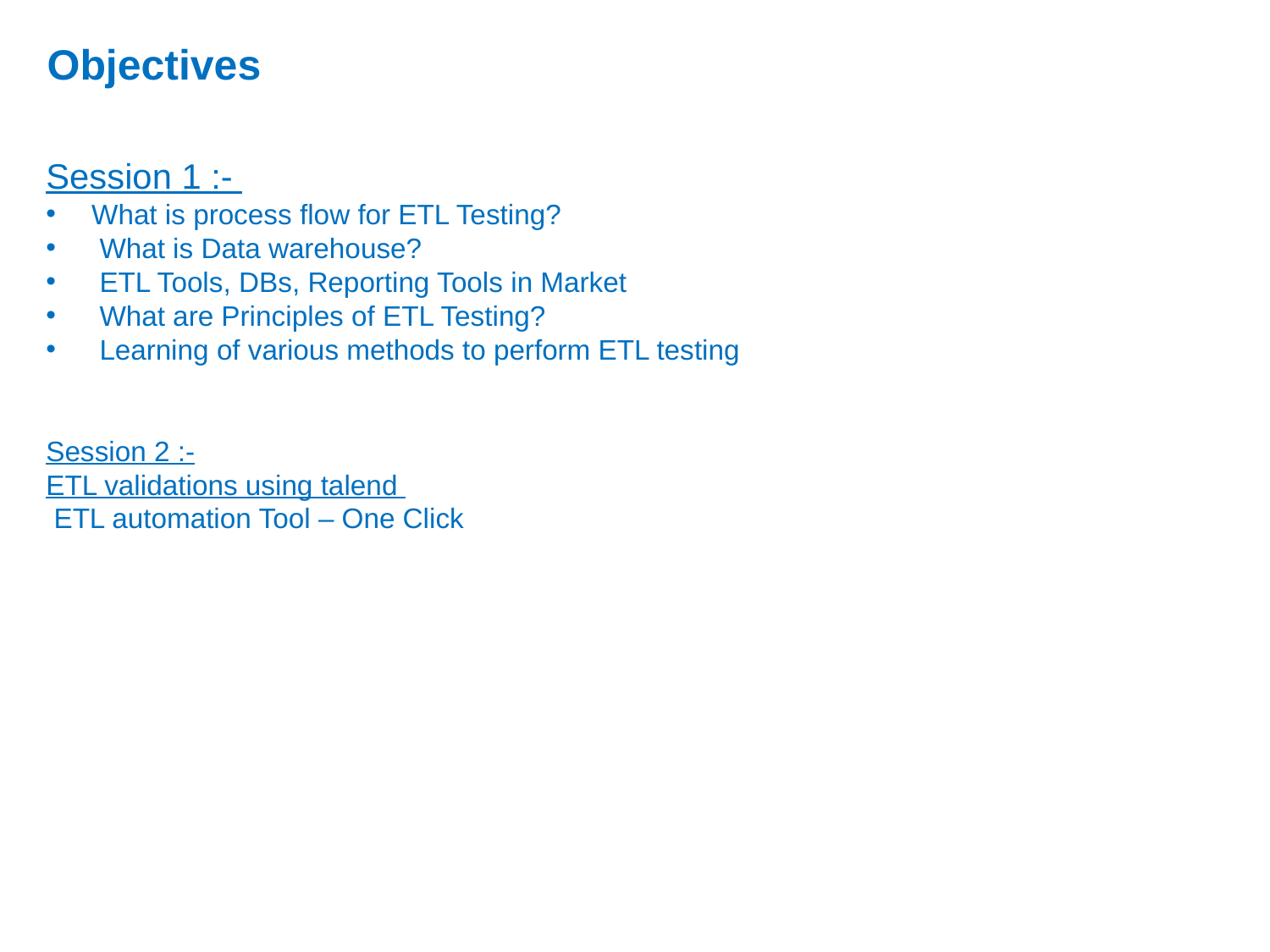

Objectives
Session 1 :-
  What is process flow for ETL Testing?
   What is Data warehouse?
   ETL Tools, DBs, Reporting Tools in Market
   What are Principles of ETL Testing?
   Learning of various methods to perform ETL testing

Session 2 :-
ETL validations using talend
 ETL automation Tool – One Click